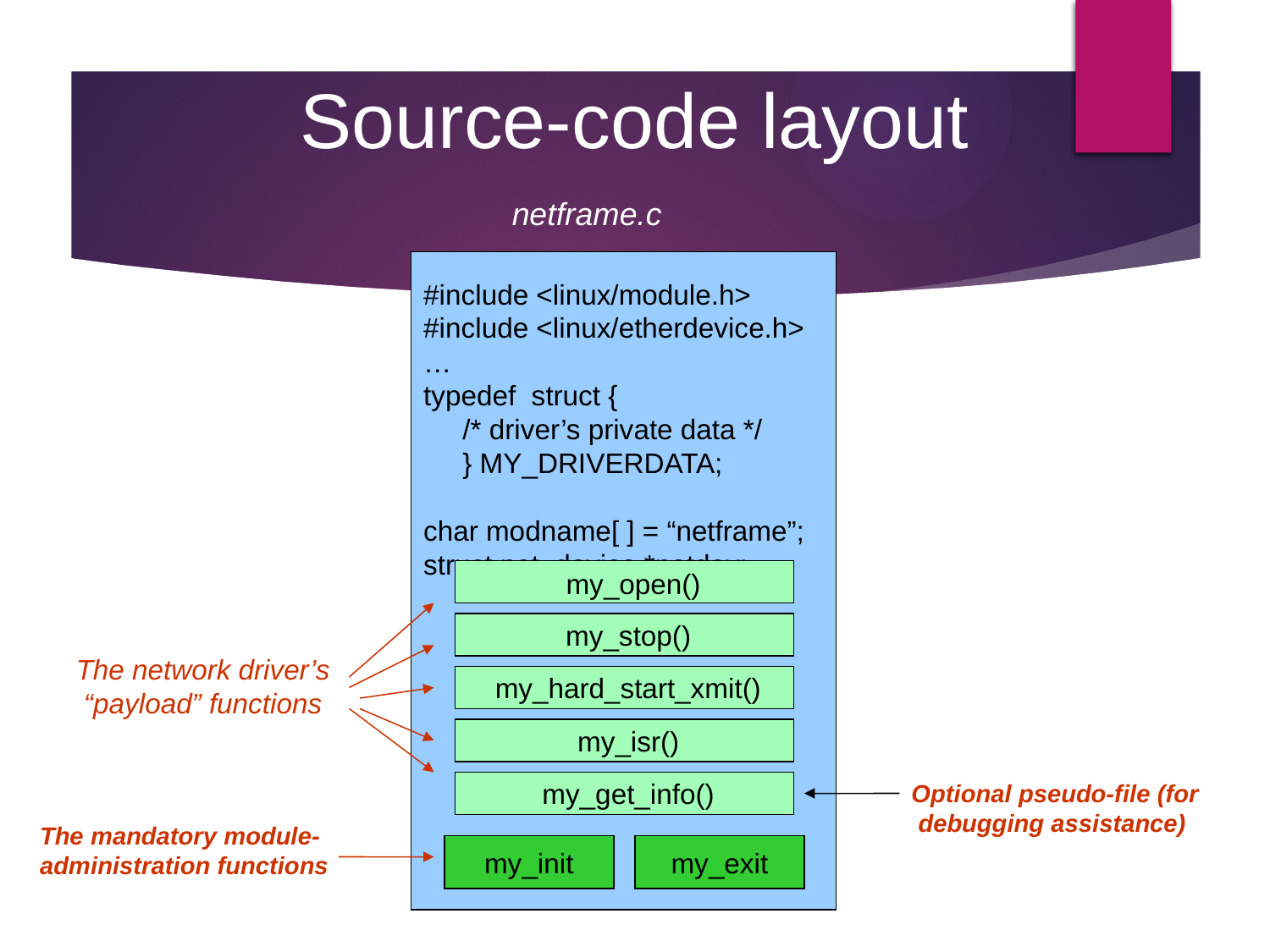

Source-code layout
netframe.c
#include <linux/module.h>
#include <linux/etherdevice.h>
…
typedef  struct {
     /* driver’s private data */
     } MY_DRIVERDATA;

char modname[ ] = “netframe”;
struct net_device *netdev;

  my_open()

 my_stop()
The network driver’s
 “payload” functions

 my_hard_start_xmit()

 my_isr()
 my_get_info()
Optional pseudo-file (for
 debugging assistance)

 The mandatory module-
 administration functions
my_init
my_exit